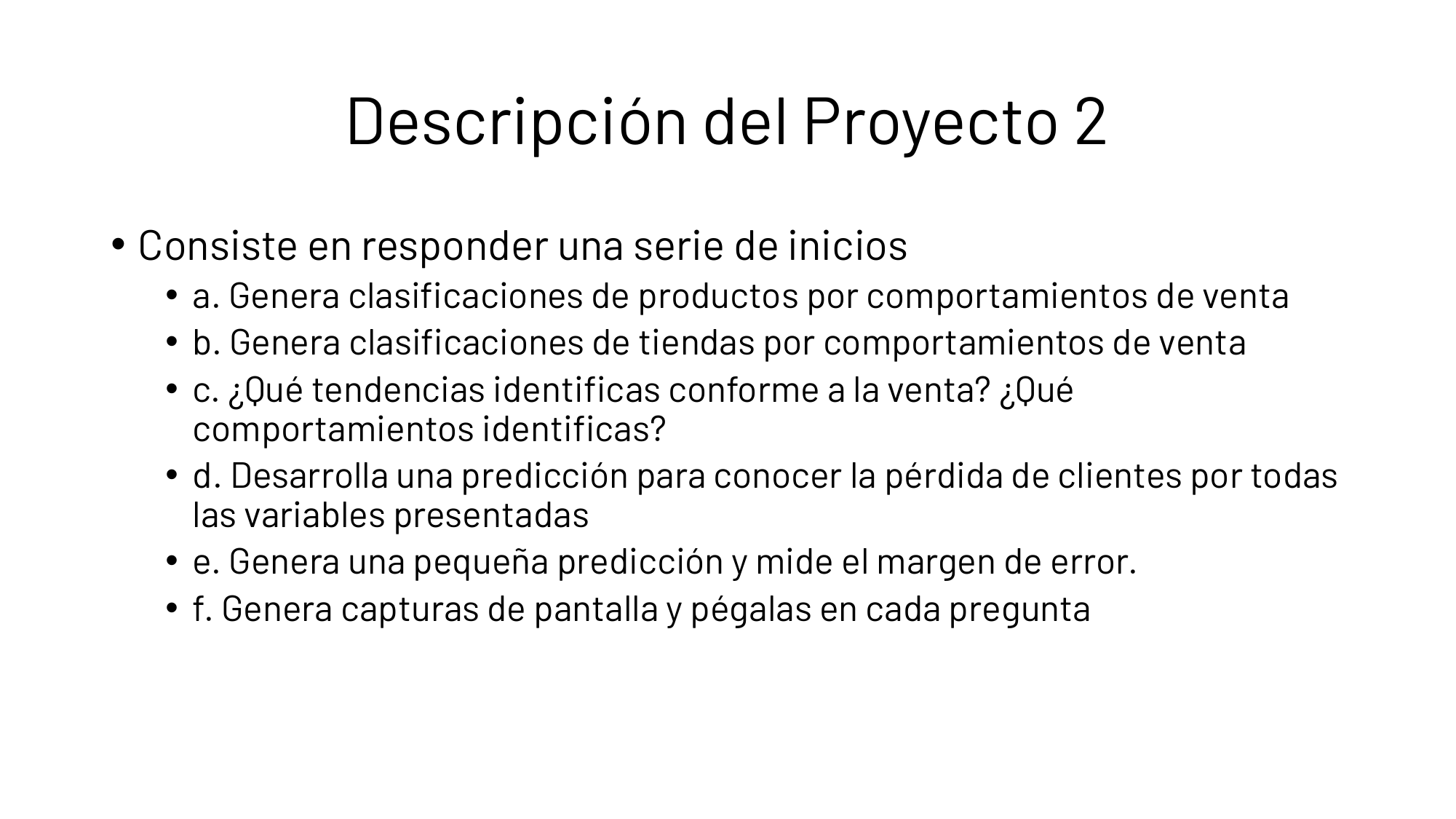

# Descripción del Proyecto 2
Consiste en responder una serie de inicios
a. Genera clasificaciones de productos por comportamientos de venta
b. Genera clasificaciones de tiendas por comportamientos de venta
c. ¿Qué tendencias identificas conforme a la venta? ¿Qué comportamientos identificas?
d. Desarrolla una predicción para conocer la pérdida de clientes por todas las variables presentadas
e. Genera una pequeña predicción y mide el margen de error.
f. Genera capturas de pantalla y pégalas en cada pregunta